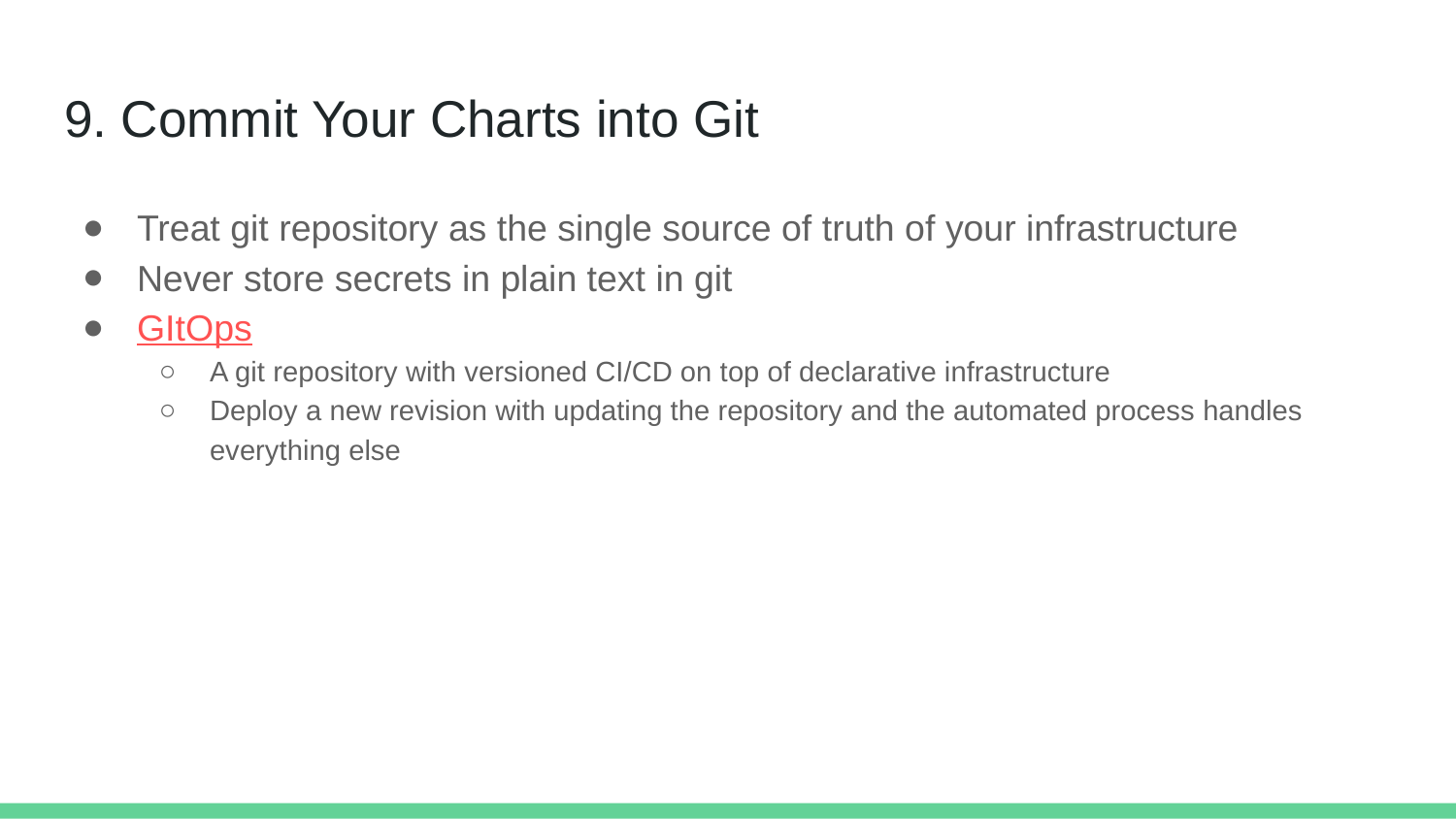

# 9. Commit Your Charts into Git
Treat git repository as the single source of truth of your infrastructure
Never store secrets in plain text in git
GItOps
A git repository with versioned CI/CD on top of declarative infrastructure
Deploy a new revision with updating the repository and the automated process handles everything else